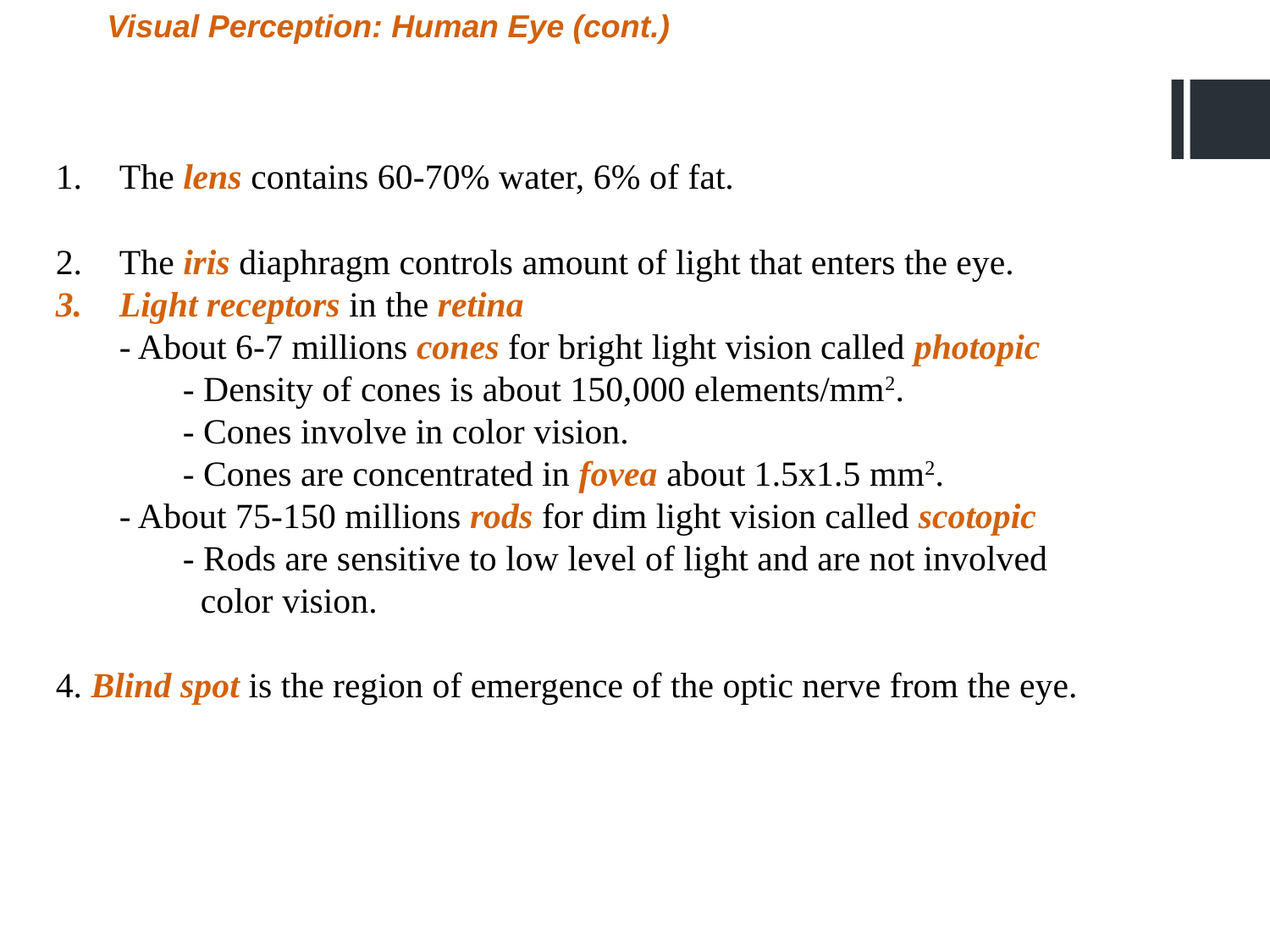

Visual Perception: Human Eye (cont.)
The lens contains 60-70% water, 6% of fat.

The iris diaphragm controls amount of light that enters the eye.
Light receptors in the retina
	- About 6-7 millions cones for bright light vision called photopic
	- Density of cones is about 150,000 elements/mm2.
	- Cones involve in color vision.
	- Cones are concentrated in fovea about 1.5x1.5 mm2.
- About 75-150 millions rods for dim light vision called scotopic
	- Rods are sensitive to low level of light and are not involved
	  color vision.

4. Blind spot is the region of emergence of the optic nerve from the eye.